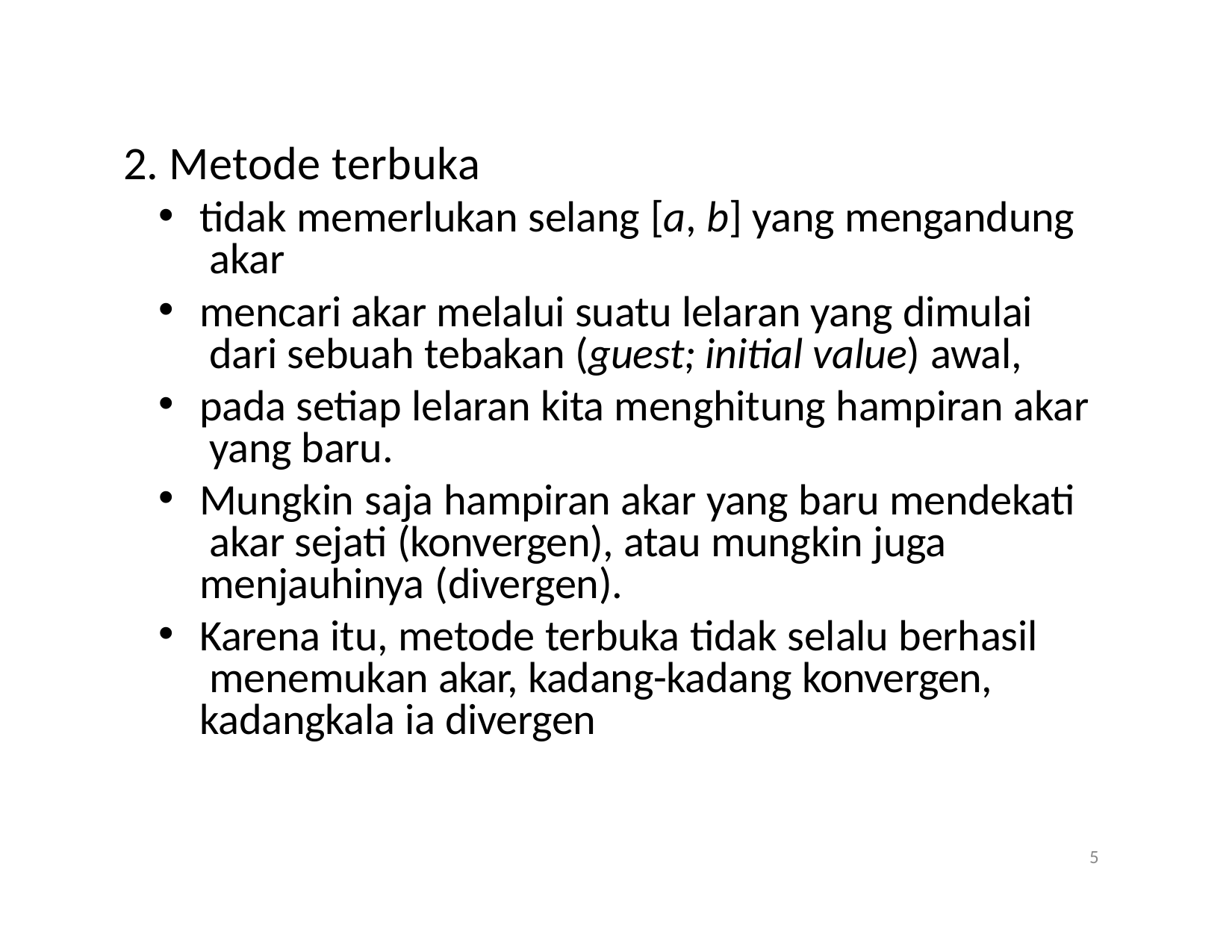

# 2. Metode terbuka
tidak memerlukan selang [a, b] yang mengandung  akar
mencari akar melalui suatu lelaran yang dimulai  dari sebuah tebakan (guest; initial value) awal,
pada setiap lelaran kita menghitung hampiran akar  yang baru.
Mungkin saja hampiran akar yang baru mendekati  akar sejati (konvergen), atau mungkin juga  menjauhinya (divergen).
Karena itu, metode terbuka tidak selalu berhasil  menemukan akar, kadang-kadang konvergen,  kadangkala ia divergen
5